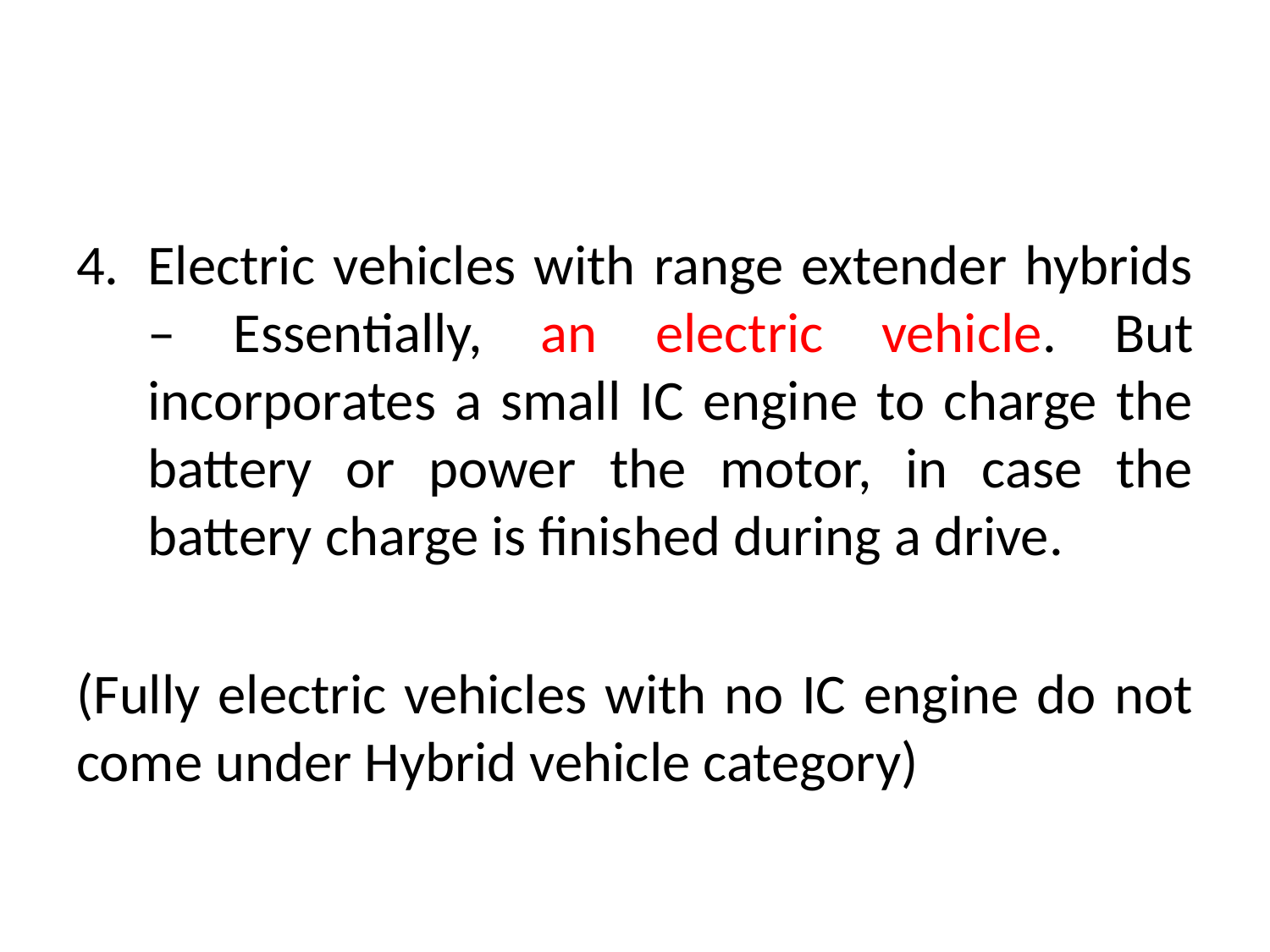

Electric vehicles with range extender hybrids – Essentially, an electric vehicle. But incorporates a small IC engine to charge the battery or power the motor, in case the battery charge is finished during a drive.

(Fully electric vehicles with no IC engine do not come under Hybrid vehicle category)